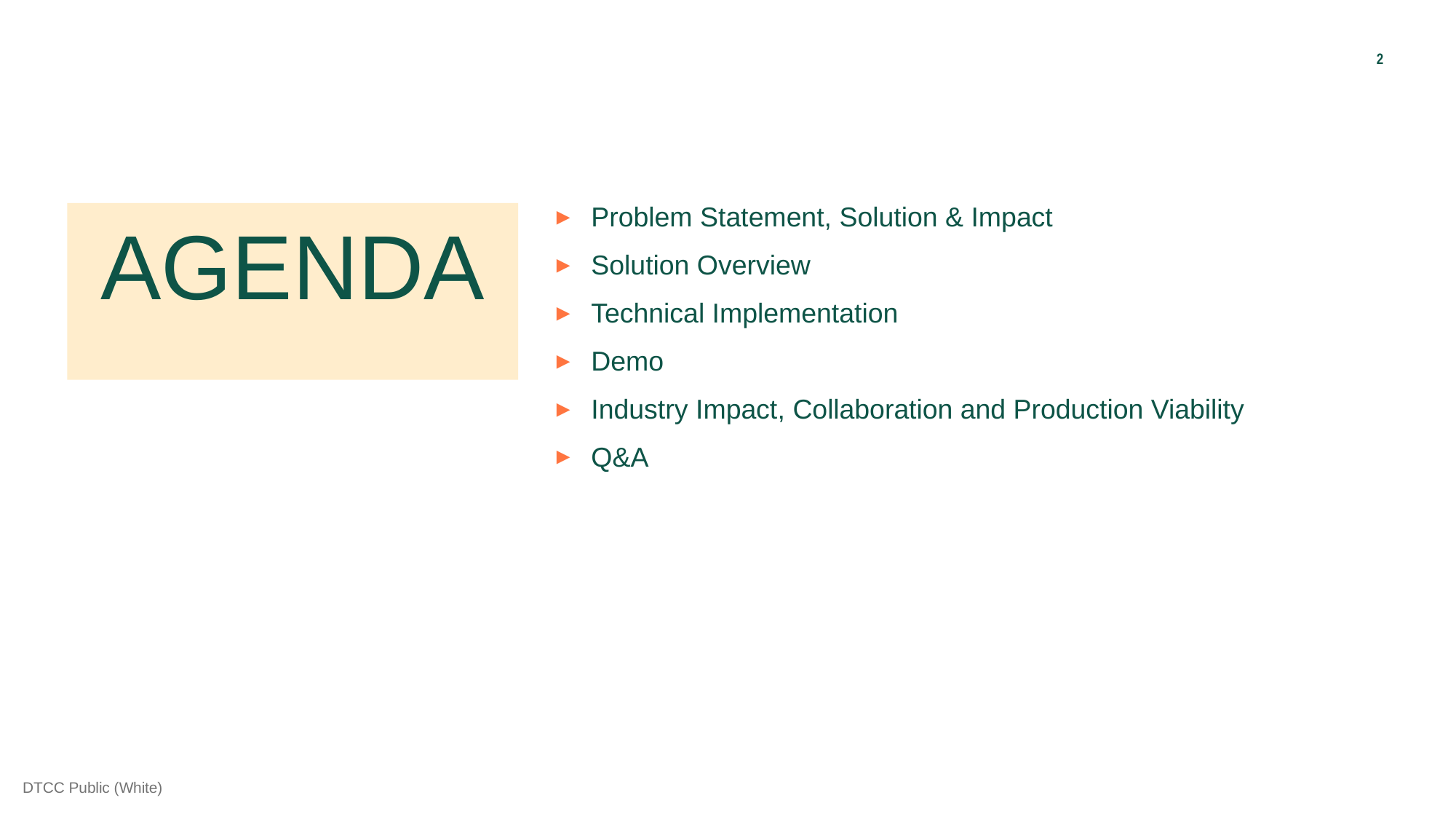

Problem Statement, Solution & Impact
Solution Overview
Technical Implementation
Demo
Industry Impact, Collaboration and Production Viability
Q&A

AGENDA